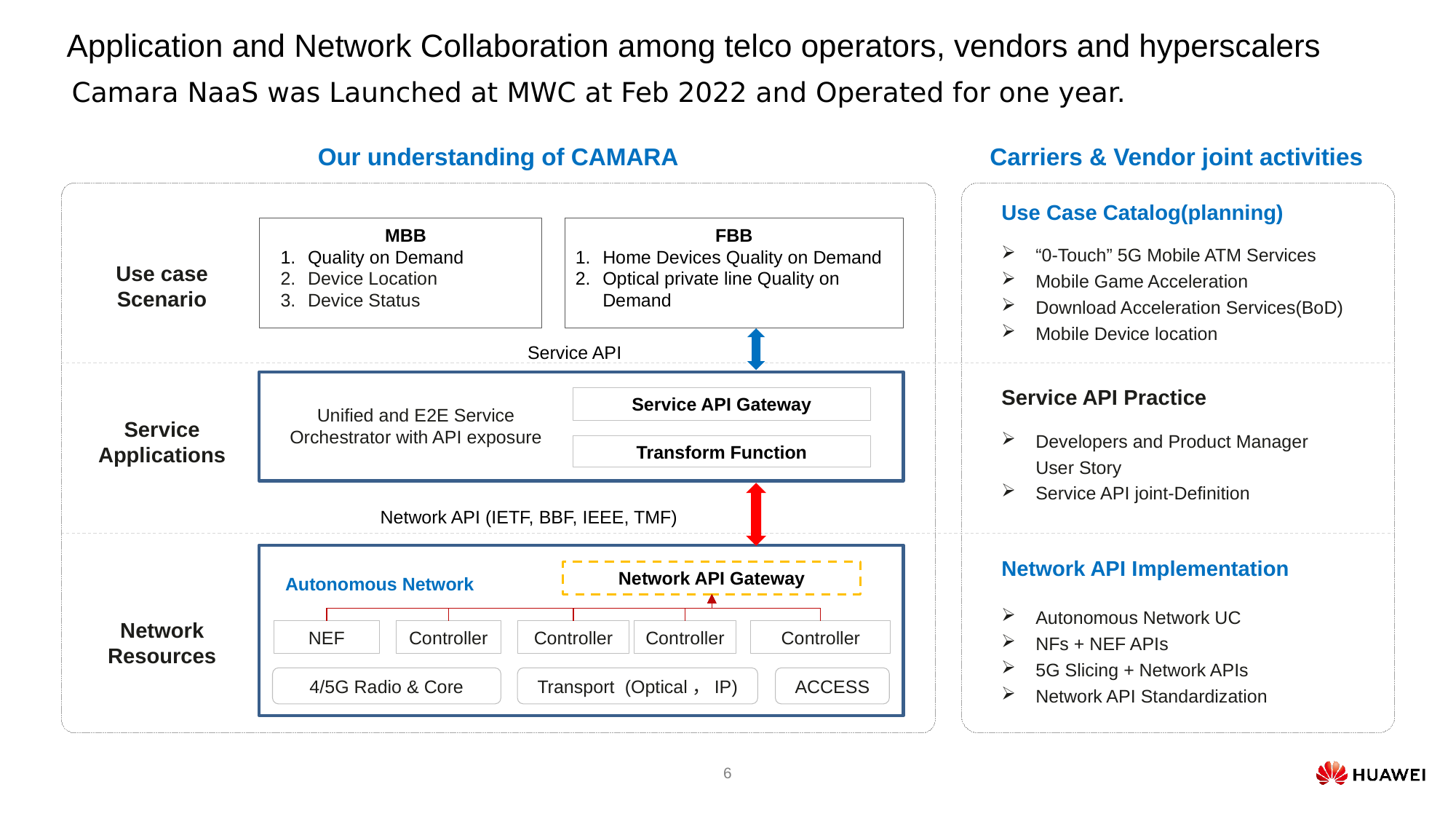

# Application and Network Collaboration among telco operators, vendors and hyperscalers
Camara NaaS was Launched at MWC at Feb 2022 and Operated for one year.
Our understanding of CAMARA
Carriers & Vendor joint activities

Use Case Catalog(planning)
1
MBB
Quality on Demand
Device Location
Device Status
FBB
Home Devices Quality on Demand
Optical private line Quality on Demand
“0-Touch” 5G Mobile ATM Services
Mobile Game Acceleration
Download Acceleration Services(BoD)
Mobile Device location
Use case Scenario

Service API

Service API Practice
Service API Gateway
Unified and E2E Service Orchestrator with API exposure
Service Applications
Developers and Product Manager User Story
Service API joint-Definition
Transform Function

Network API (IETF, BBF, IEEE, TMF)

Network API Implementation
Network API Gateway
Autonomous Network
3
Autonomous Network UC
NFs + NEF APIs
5G Slicing + Network APIs
Network API Standardization
Network Resources
Controller
NEF
Controller
Controller
Controller
4/5G Radio & Core
Transport  (Optical，IP)
ACCESS